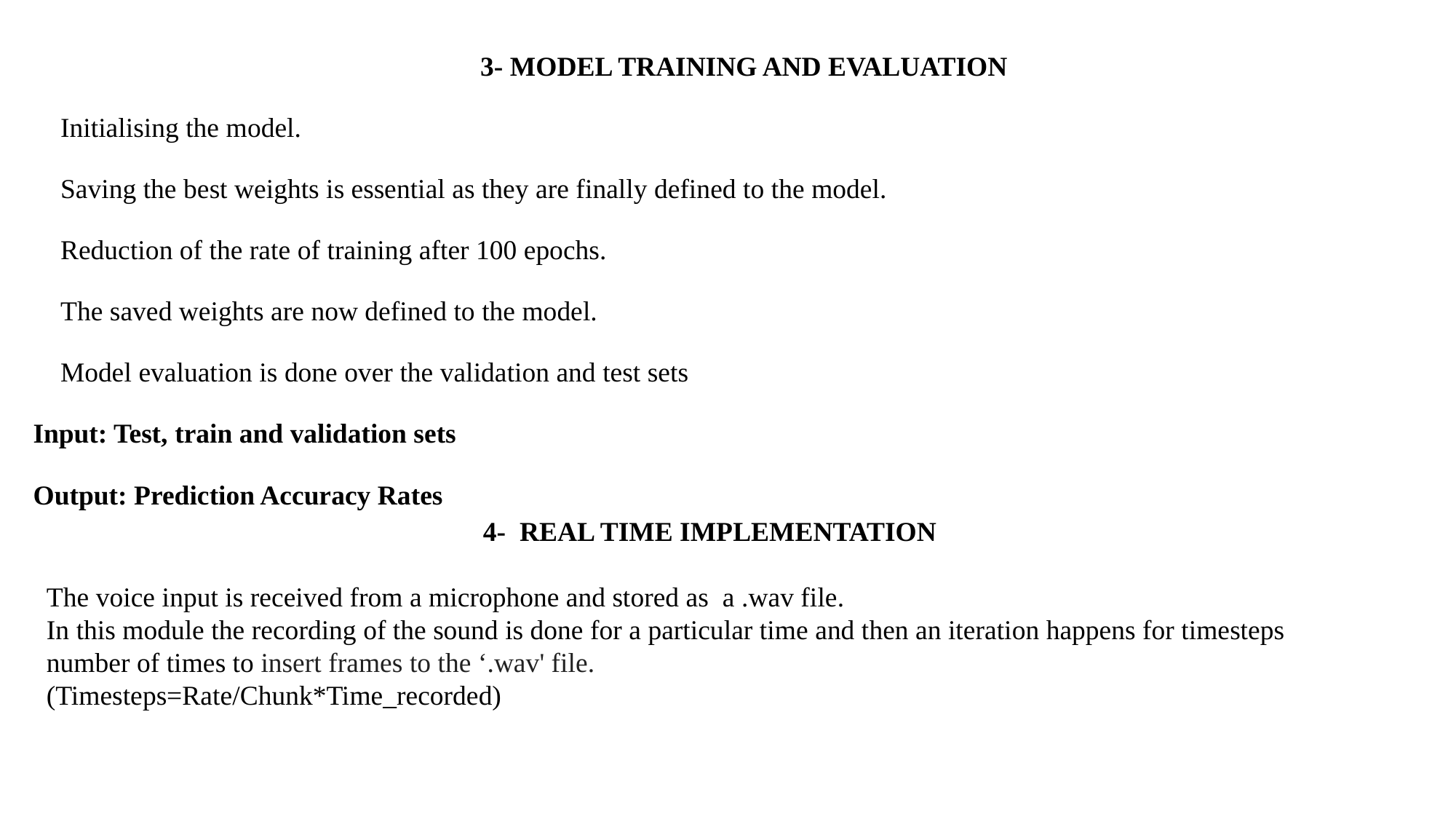

3- MODEL TRAINING AND EVALUATION
Initialising the model.
Saving the best weights is essential as they are finally defined to the model.
Reduction of the rate of training after 100 epochs.
The saved weights are now defined to the model.
Model evaluation is done over the validation and test sets
Input: Test, train and validation sets
Output: Prediction Accuracy Rates

				4-  REAL TIME IMPLEMENTATION

The voice input is received from a microphone and stored as  a .wav file.
In this module the recording of the sound is done for a particular time and then an iteration happens for timesteps number of times to insert frames to the ‘.wav' file.
(Timesteps=Rate/Chunk*Time_recorded)